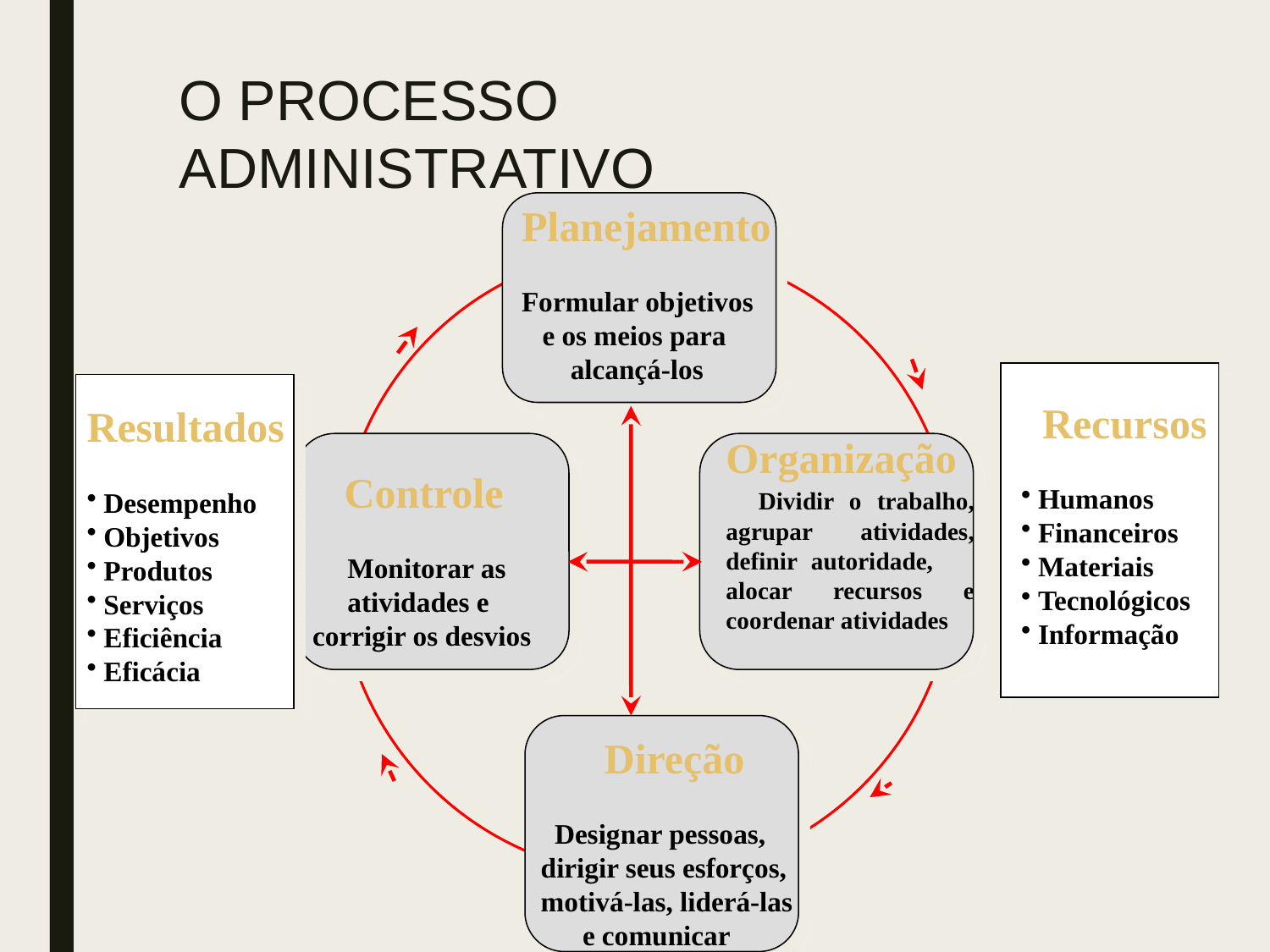

O PROCESSO ADMINISTRATIVO

Planejamento

Formular objetivos
   e os meios para
       alcançá-los

  Organização
  Dividir o trabalho, agrupar atividades, definir autoridade,    alocar recursos e coordenar atividades

  Recursos

 Humanos
 Financeiros
 Materiais
 Tecnológicos
 Informação
Resultados

 Desempenho
 Objetivos
 Produtos
 Serviços
 Eficiência
 Eficácia

   Controle

     Monitorar as
     atividades e
corrigir os desvios

      Direção

  Designar pessoas,
dirigir seus esforços,
motivá-las, liderá-las
      e comunicar